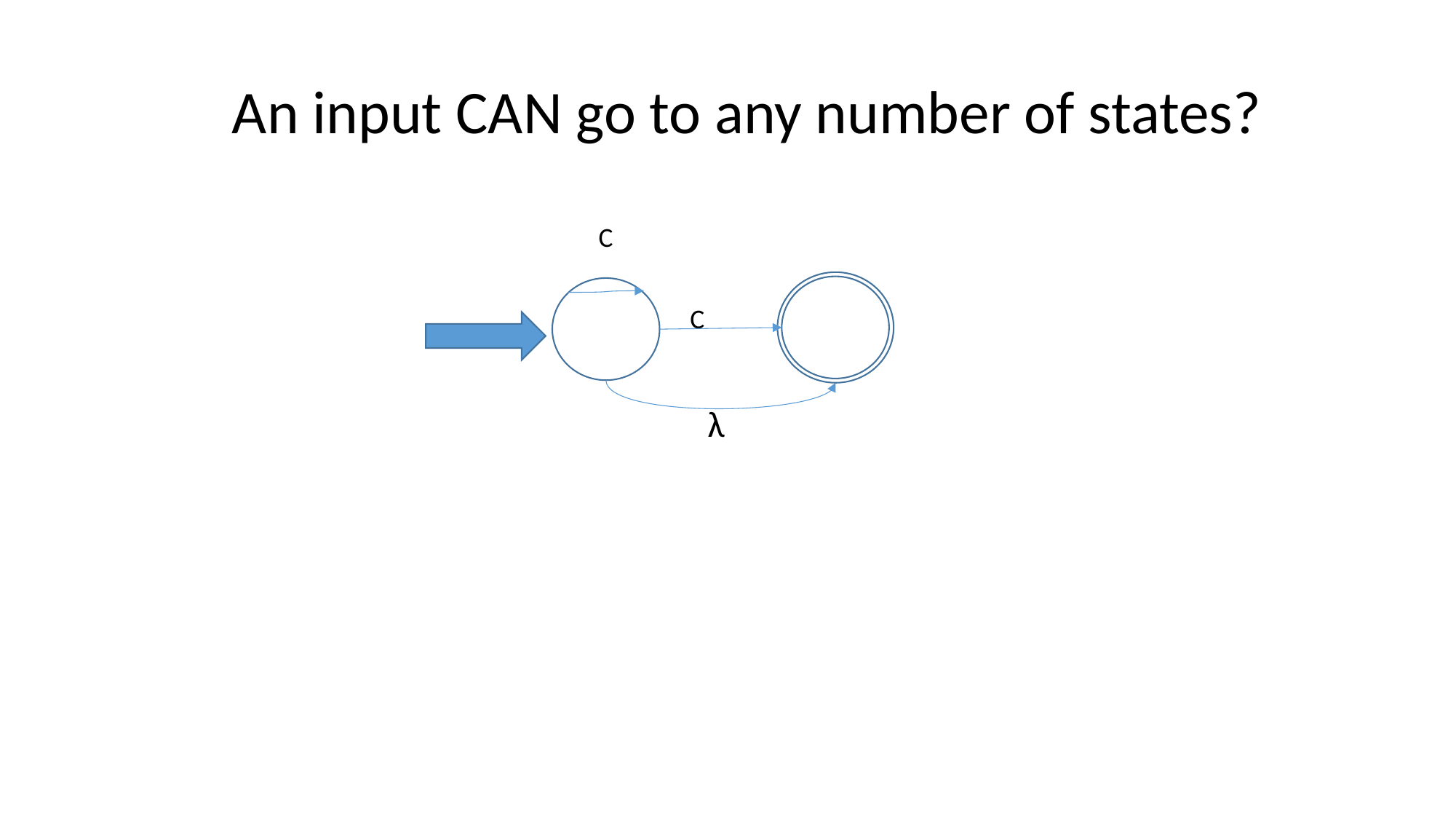

An input CAN go to any number of states?
C

Final
S1
C

λ